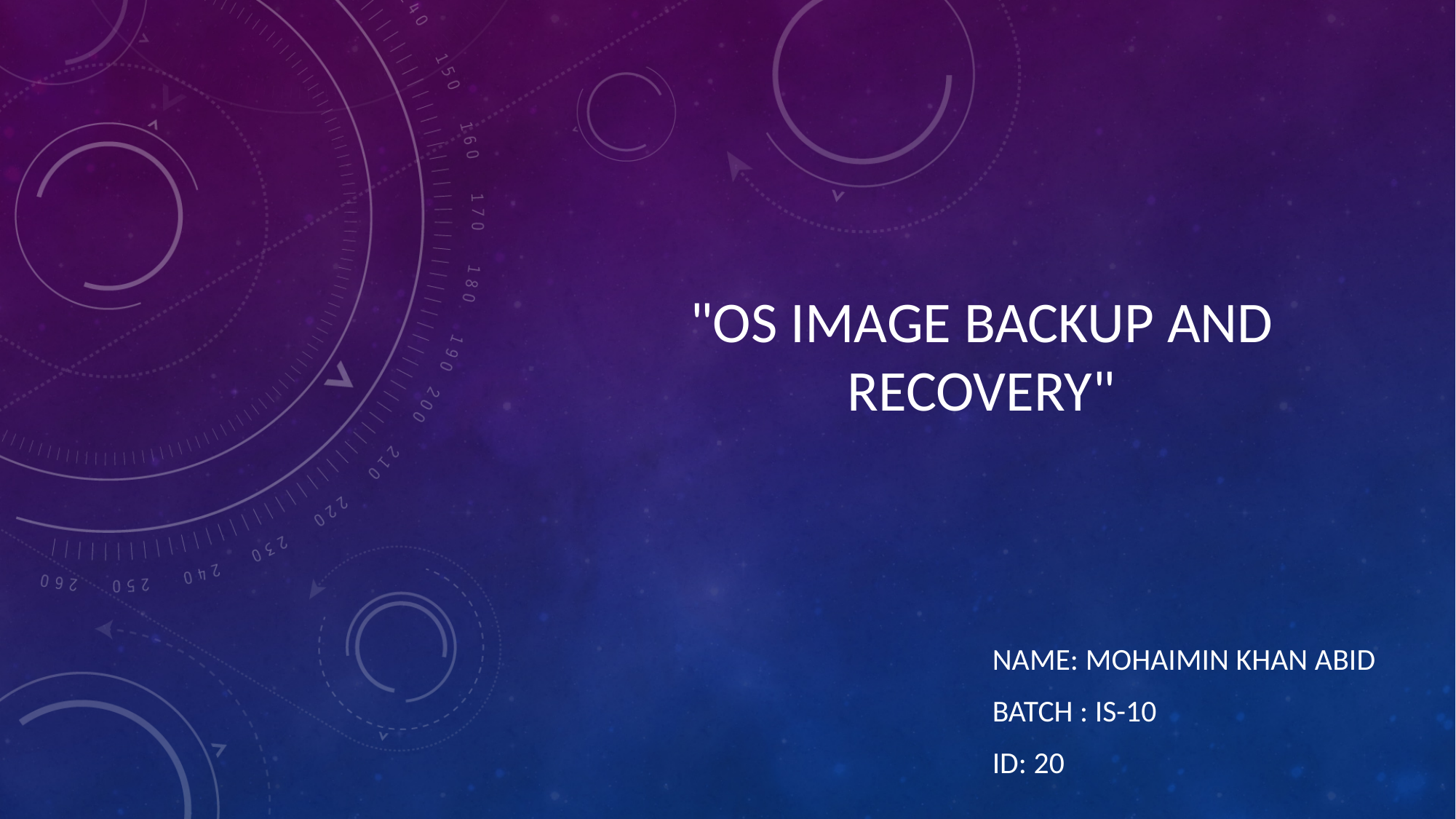

# "OS Image Backup and Recovery"
Name: mohaimin khan abid
Batch : is-10
Id: 20